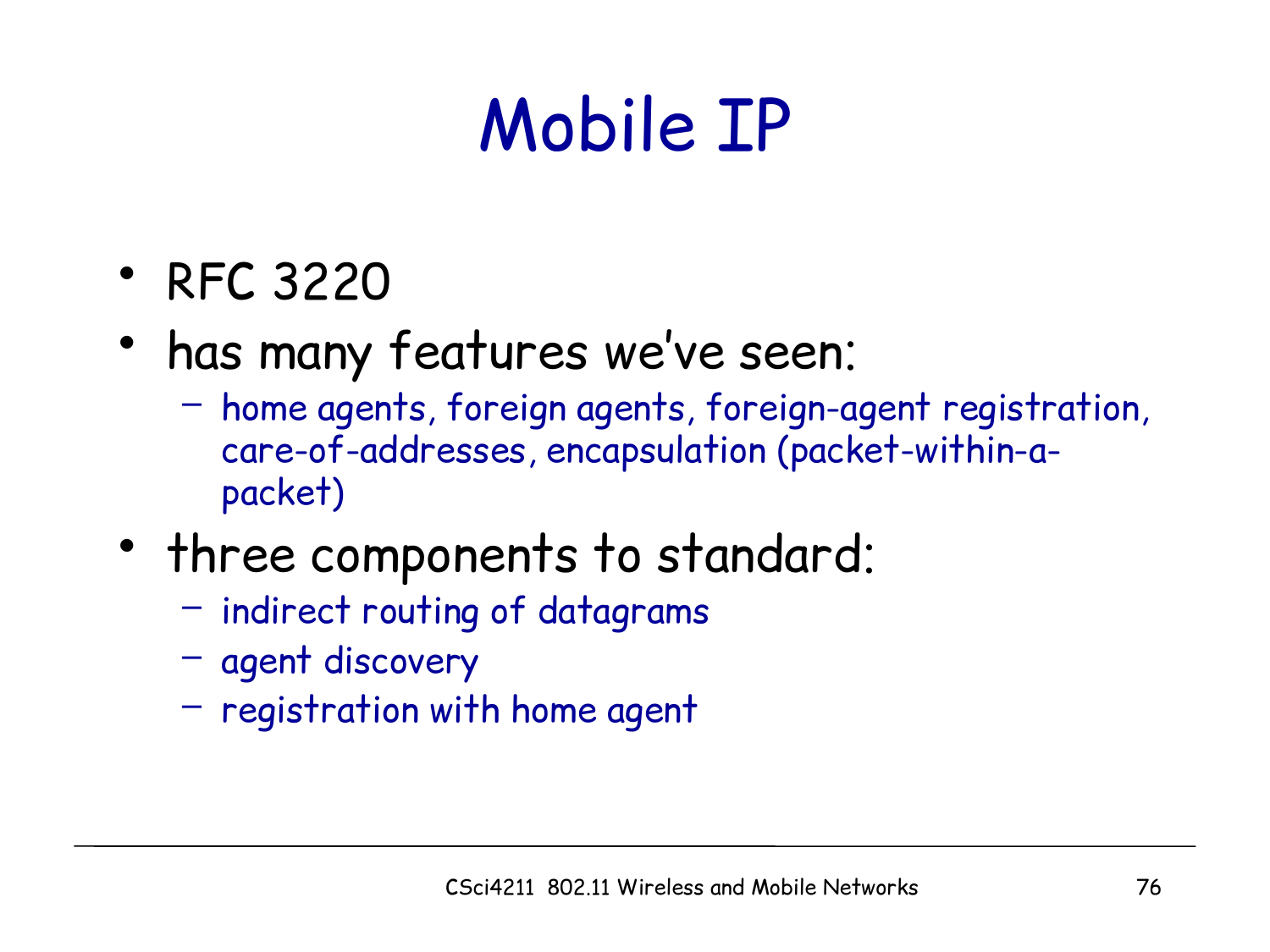

# Mobile IP
RFC 3220
has many features we’ve seen:
home agents, foreign agents, foreign-agent registration, care-of-addresses, encapsulation (packet-within-a-packet)
three components to standard:
indirect routing of datagrams
agent discovery
registration with home agent

CSci4211  802.11 Wireless and Mobile Networks
76